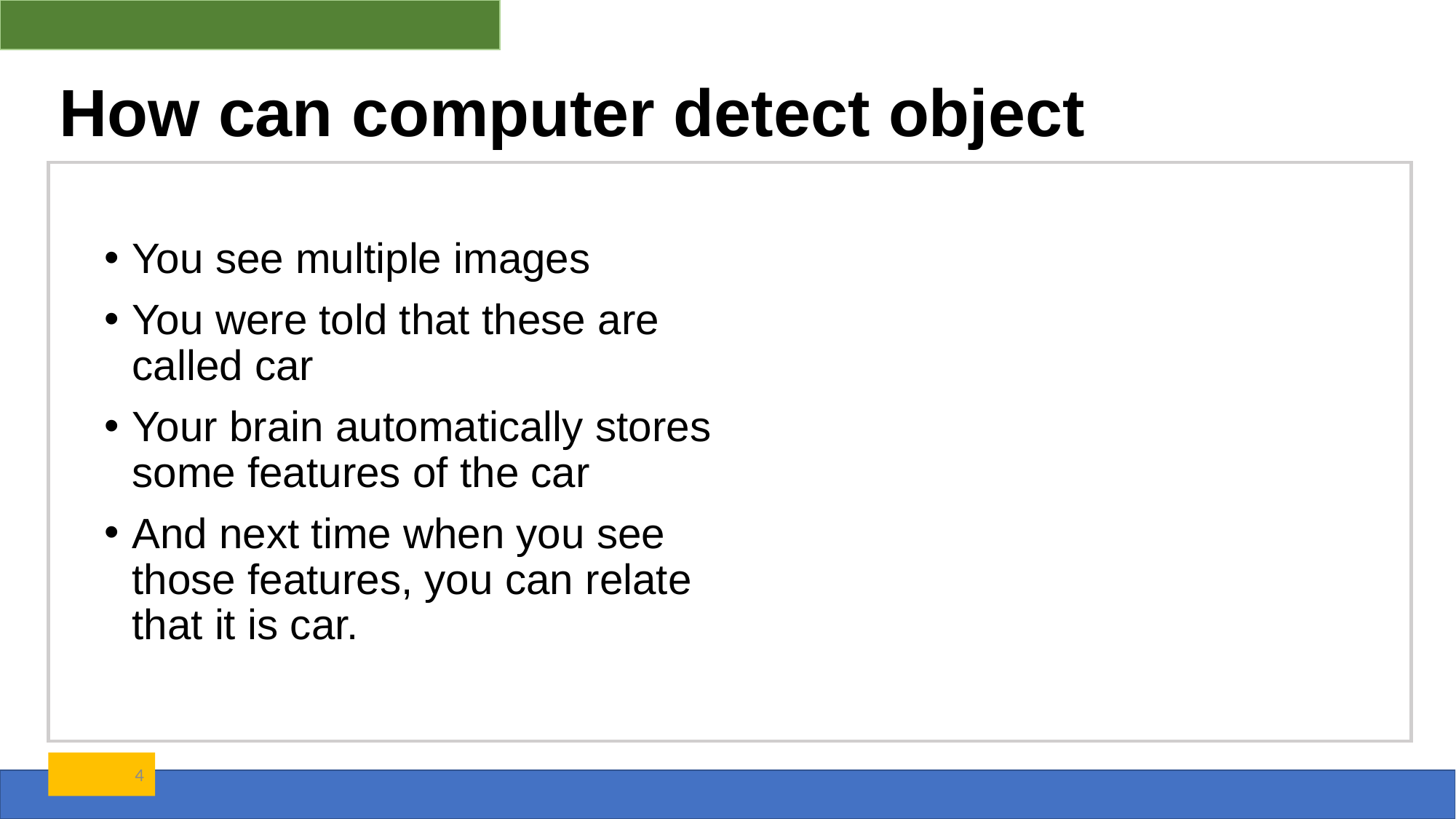

# How can computer detect object
You see multiple images
You were told that these are called car
Your brain automatically stores some features of the car
And next time when you see those features, you can relate that it is car.
4